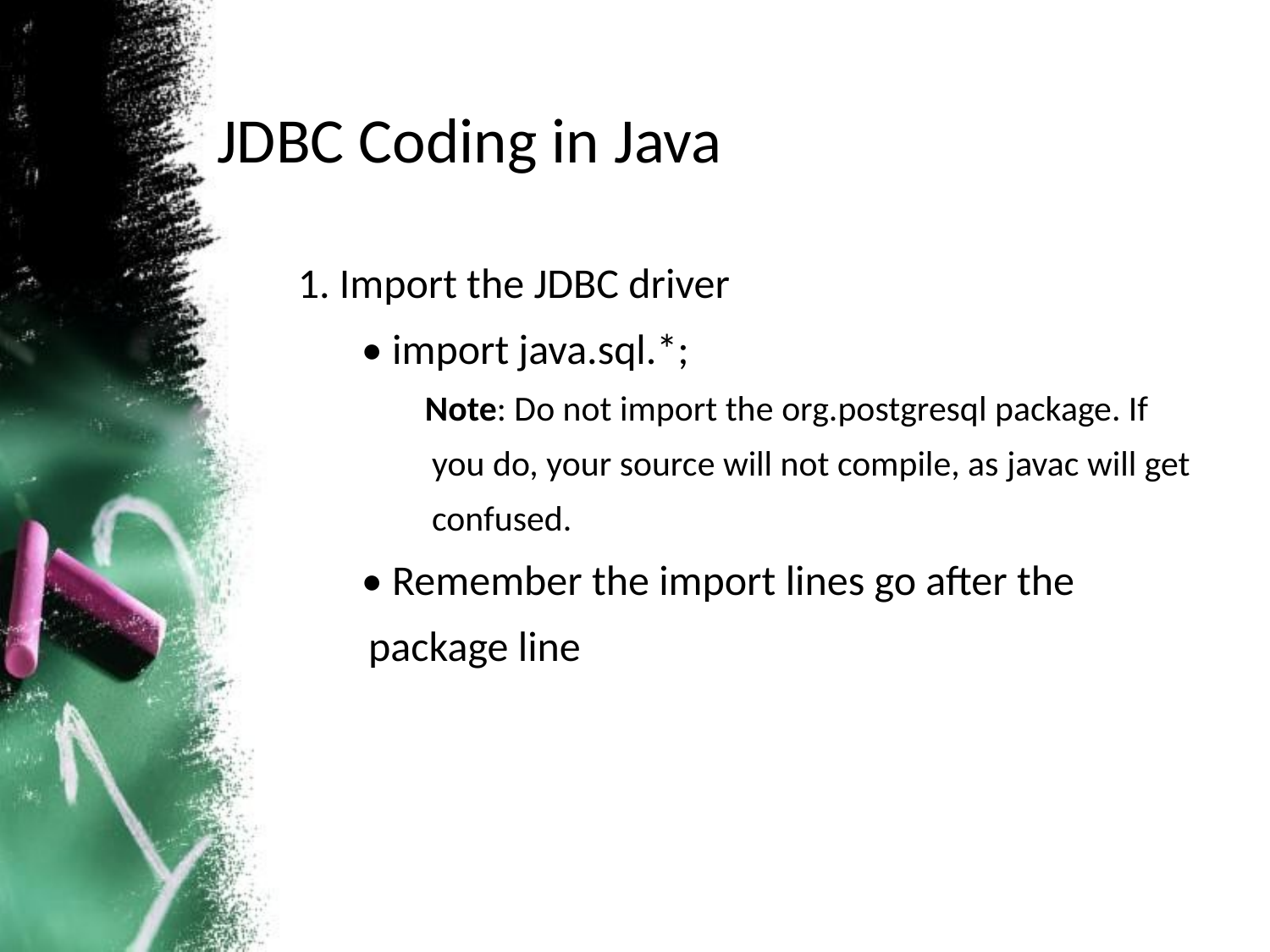

# JDBC Coding in Java
1. Import the JDBC driver
• import java.sql.*;
Note: Do not import the org.postgresql package. If you do, your source will not compile, as javac will get confused.
• Remember the import lines go after the package line